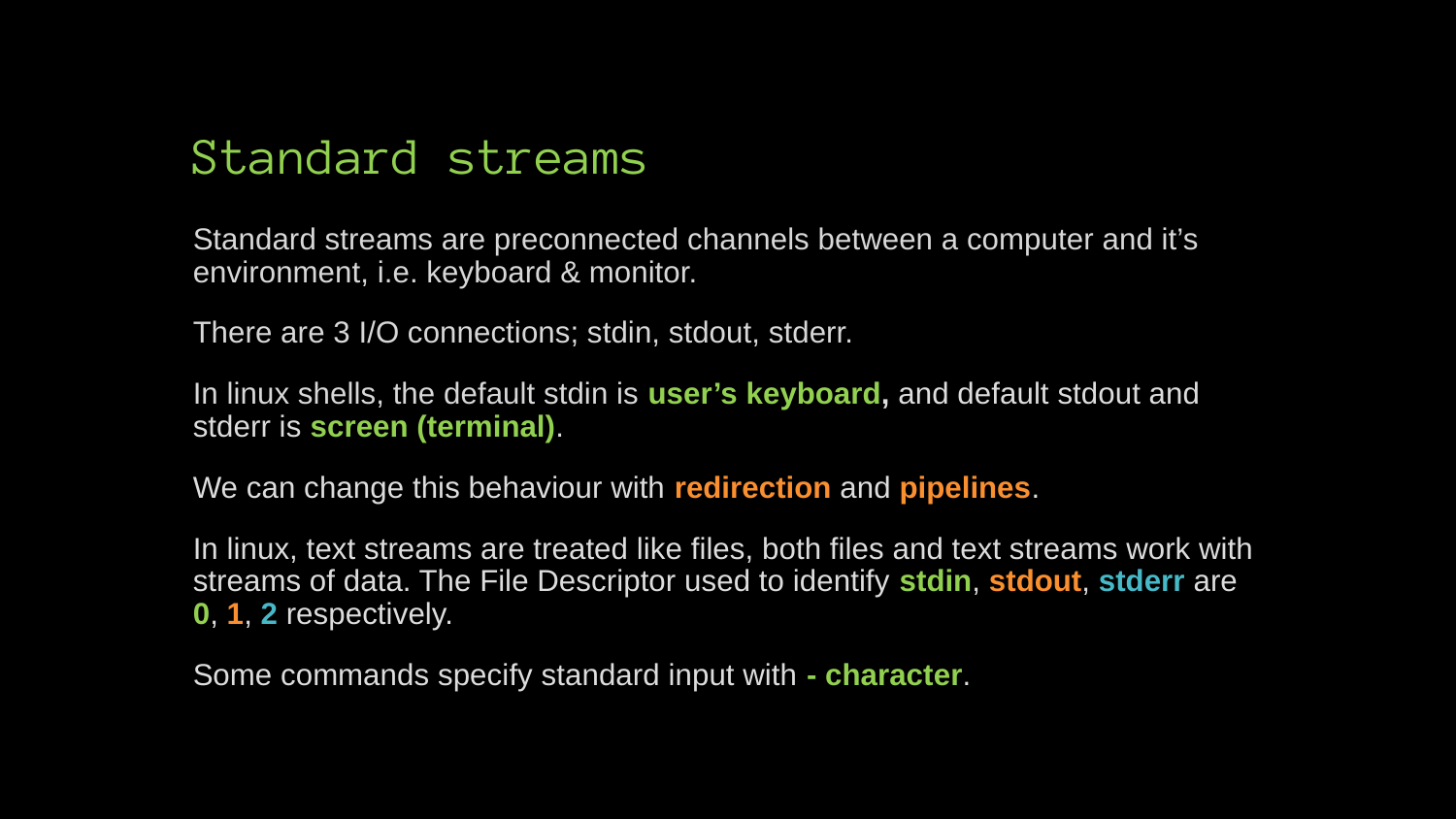

# Standard streams
Standard streams are preconnected channels between a computer and it’s environment, i.e. keyboard & monitor.
There are 3 I/O connections; stdin, stdout, stderr.
In linux shells, the default stdin is user’s keyboard, and default stdout and stderr is screen (terminal).
We can change this behaviour with redirection and pipelines.
In linux, text streams are treated like files, both files and text streams work with streams of data. The File Descriptor used to identify stdin, stdout, stderr are 0, 1, 2 respectively.
Some commands specify standard input with - character.